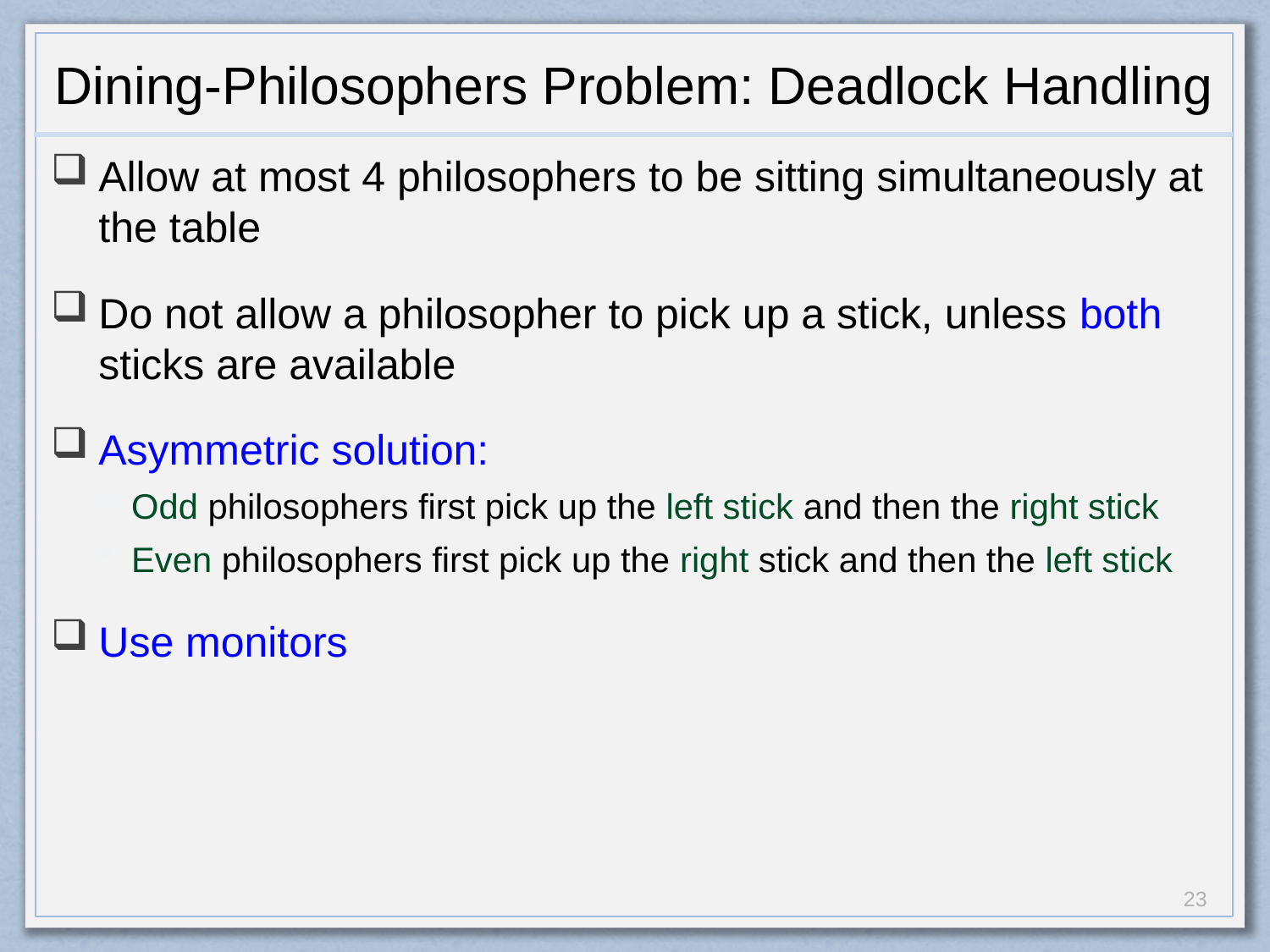

# Dining-Philosophers Problem: Deadlock Handling
Allow at most 4 philosophers to be sitting simultaneously at  the table
Do not allow a philosopher to pick up a stick, unless both sticks are available
Asymmetric solution:
Odd philosophers first pick up the left stick and then the right stick
Even philosophers first pick up the right stick and then the left stick
Use monitors
23